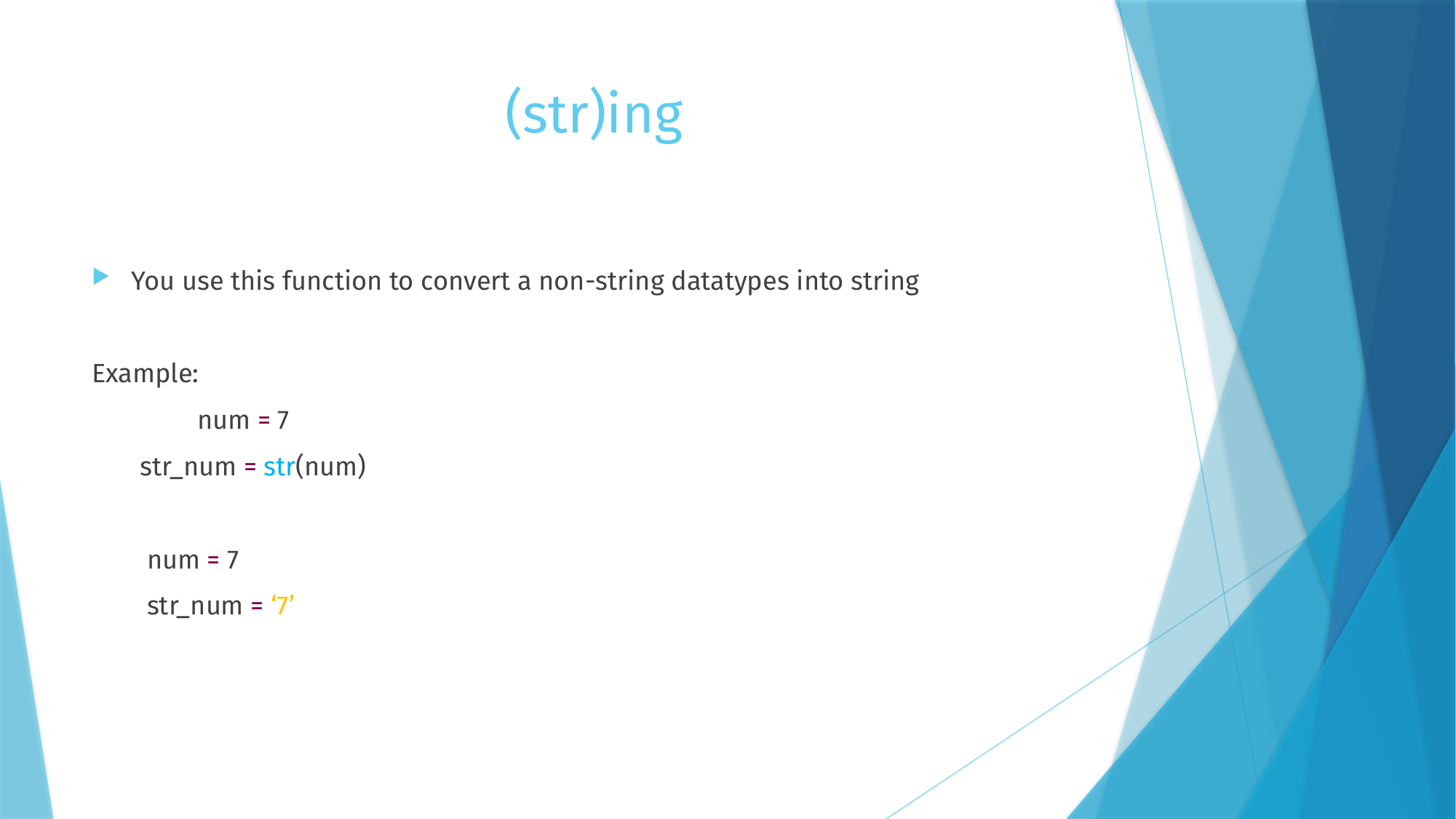

# (str)ing
You use this function to convert a non-string datatypes into string

Example:
	num = 7
       str_num = str(num)

        num = 7
        str_num = ‘7’